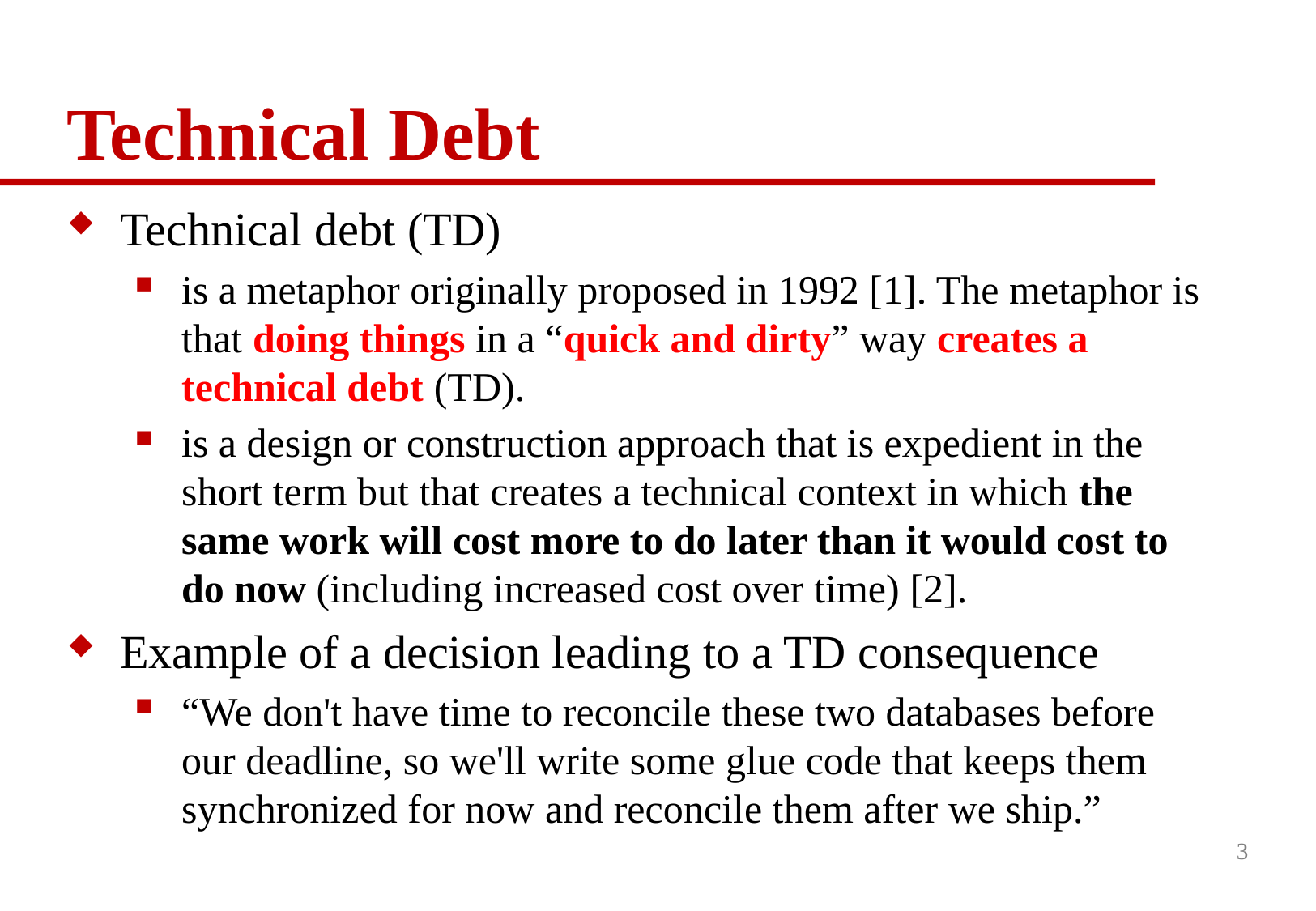

# Technical Debt
Technical debt (TD)
is a metaphor originally proposed in 1992 [1]. The metaphor is that doing things in a “quick and dirty” way creates a technical debt (TD).
is a design or construction approach that is expedient in the short term but that creates a technical context in which the same work will cost more to do later than it would cost to do now (including increased cost over time) [2].
Example of a decision leading to a TD consequence
“We don't have time to reconcile these two databases before our deadline, so we'll write some glue code that keeps them synchronized for now and reconcile them after we ship.”
3